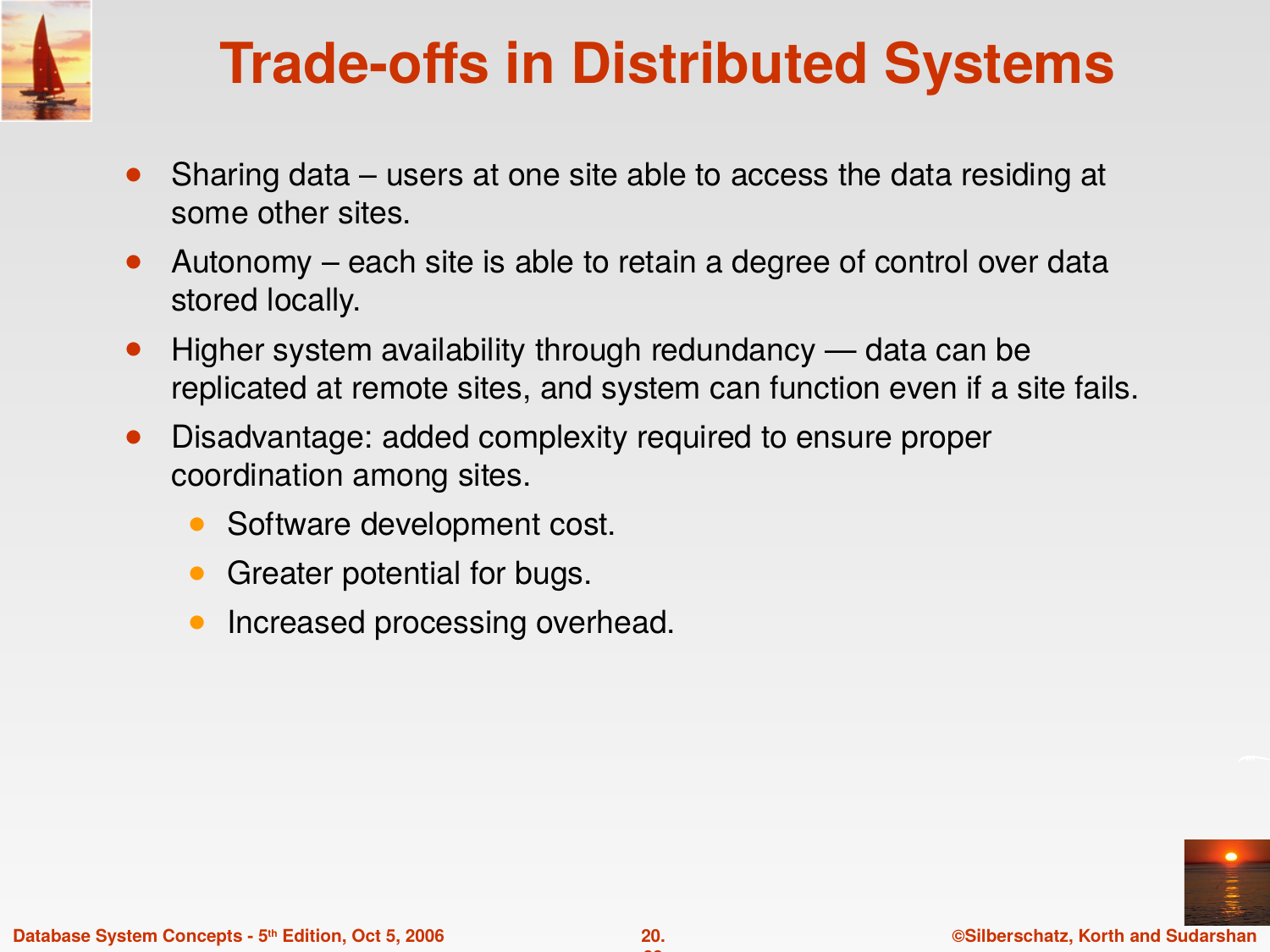

# Trade-offs in Distributed Systems
Sharing data – users at one site able to access the data residing at some other sites.
Autonomy – each site is able to retain a degree of control over data stored locally.
Higher system availability through redundancy — data can be replicated at remote sites, and system can function even if a site fails.
Disadvantage: added complexity required to ensure proper coordination among sites.
Software development cost.
Greater potential for bugs.
Increased processing overhead.